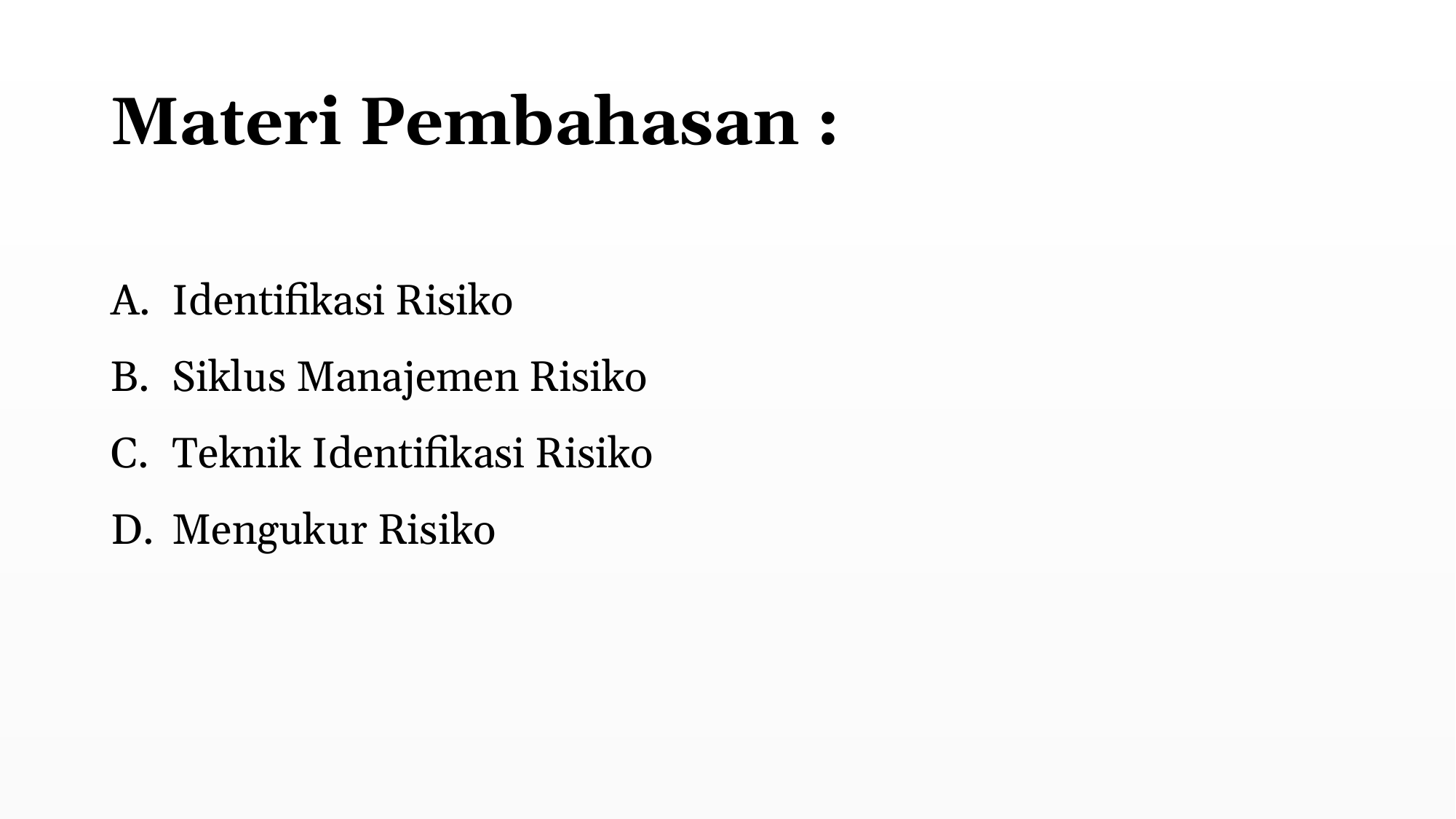

# Materi Pembahasan :
Identifikasi Risiko
Siklus Manajemen Risiko
Teknik Identifikasi Risiko
Mengukur Risiko